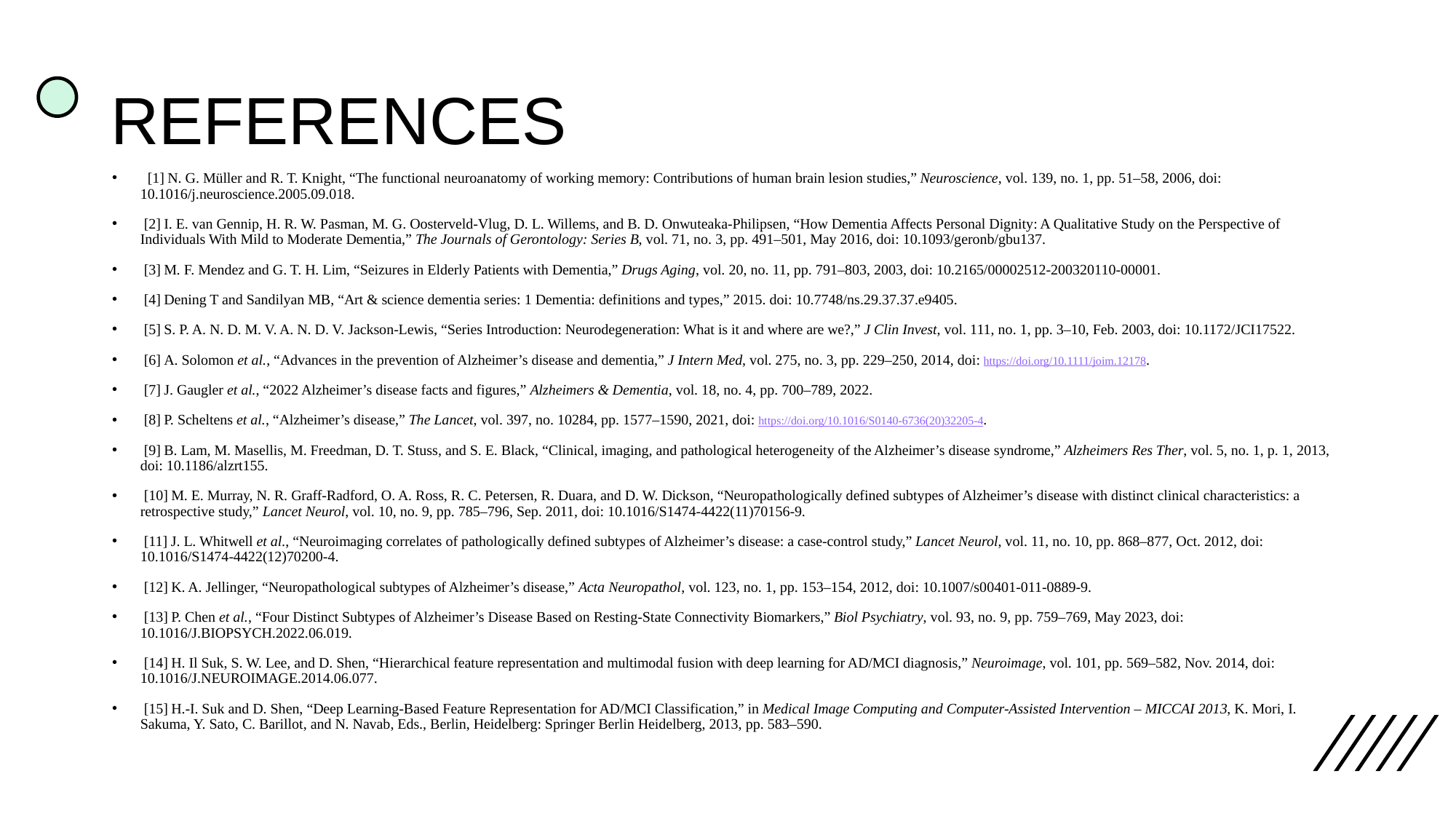

# REFERENCES
  [1] N. G. Müller and R. T. Knight, “The functional neuroanatomy of working memory: Contributions of human brain lesion studies,” Neuroscience, vol. 139, no. 1, pp. 51–58, 2006, doi: 10.1016/j.neuroscience.2005.09.018.
 [2] I. E. van Gennip, H. R. W. Pasman, M. G. Oosterveld-Vlug, D. L. Willems, and B. D. Onwuteaka-Philipsen, “How Dementia Affects Personal Dignity: A Qualitative Study on the Perspective of Individuals With Mild to Moderate Dementia,” The Journals of Gerontology: Series B, vol. 71, no. 3, pp. 491–501, May 2016, doi: 10.1093/geronb/gbu137.
 [3] M. F. Mendez and G. T. H. Lim, “Seizures in Elderly Patients with Dementia,” Drugs Aging, vol. 20, no. 11, pp. 791–803, 2003, doi: 10.2165/00002512-200320110-00001.
 [4] Dening T and Sandilyan MB, “Art & science dementia series: 1 Dementia: definitions and types,” 2015. doi: 10.7748/ns.29.37.37.e9405.
 [5] S. P. A. N. D. M. V. A. N. D. V. Jackson-Lewis, “Series Introduction: Neurodegeneration: What is it and where are we?,” J Clin Invest, vol. 111, no. 1, pp. 3–10, Feb. 2003, doi: 10.1172/JCI17522.
 [6] A. Solomon et al., “Advances in the prevention of Alzheimer’s disease and dementia,” J Intern Med, vol. 275, no. 3, pp. 229–250, 2014, doi: https://doi.org/10.1111/joim.12178.
 [7] J. Gaugler et al., “2022 Alzheimer’s disease facts and figures,” Alzheimers & Dementia, vol. 18, no. 4, pp. 700–789, 2022.
 [8] P. Scheltens et al., “Alzheimer’s disease,” The Lancet, vol. 397, no. 10284, pp. 1577–1590, 2021, doi: https://doi.org/10.1016/S0140-6736(20)32205-4.
 [9] B. Lam, M. Masellis, M. Freedman, D. T. Stuss, and S. E. Black, “Clinical, imaging, and pathological heterogeneity of the Alzheimer’s disease syndrome,” Alzheimers Res Ther, vol. 5, no. 1, p. 1, 2013, doi: 10.1186/alzrt155.
 [10] M. E. Murray, N. R. Graff-Radford, O. A. Ross, R. C. Petersen, R. Duara, and D. W. Dickson, “Neuropathologically defined subtypes of Alzheimer’s disease with distinct clinical characteristics: a retrospective study,” Lancet Neurol, vol. 10, no. 9, pp. 785–796, Sep. 2011, doi: 10.1016/S1474-4422(11)70156-9.
 [11] J. L. Whitwell et al., “Neuroimaging correlates of pathologically defined subtypes of Alzheimer’s disease: a case-control study,” Lancet Neurol, vol. 11, no. 10, pp. 868–877, Oct. 2012, doi: 10.1016/S1474-4422(12)70200-4.
 [12] K. A. Jellinger, “Neuropathological subtypes of Alzheimer’s disease,” Acta Neuropathol, vol. 123, no. 1, pp. 153–154, 2012, doi: 10.1007/s00401-011-0889-9.
 [13] P. Chen et al., “Four Distinct Subtypes of Alzheimer’s Disease Based on Resting-State Connectivity Biomarkers,” Biol Psychiatry, vol. 93, no. 9, pp. 759–769, May 2023, doi: 10.1016/J.BIOPSYCH.2022.06.019.
 [14] H. Il Suk, S. W. Lee, and D. Shen, “Hierarchical feature representation and multimodal fusion with deep learning for AD/MCI diagnosis,” Neuroimage, vol. 101, pp. 569–582, Nov. 2014, doi: 10.1016/J.NEUROIMAGE.2014.06.077.
 [15] H.-I. Suk and D. Shen, “Deep Learning-Based Feature Representation for AD/MCI Classification,” in Medical Image Computing and Computer-Assisted Intervention – MICCAI 2013, K. Mori, I. Sakuma, Y. Sato, C. Barillot, and N. Navab, Eds., Berlin, Heidelberg: Springer Berlin Heidelberg, 2013, pp. 583–590.